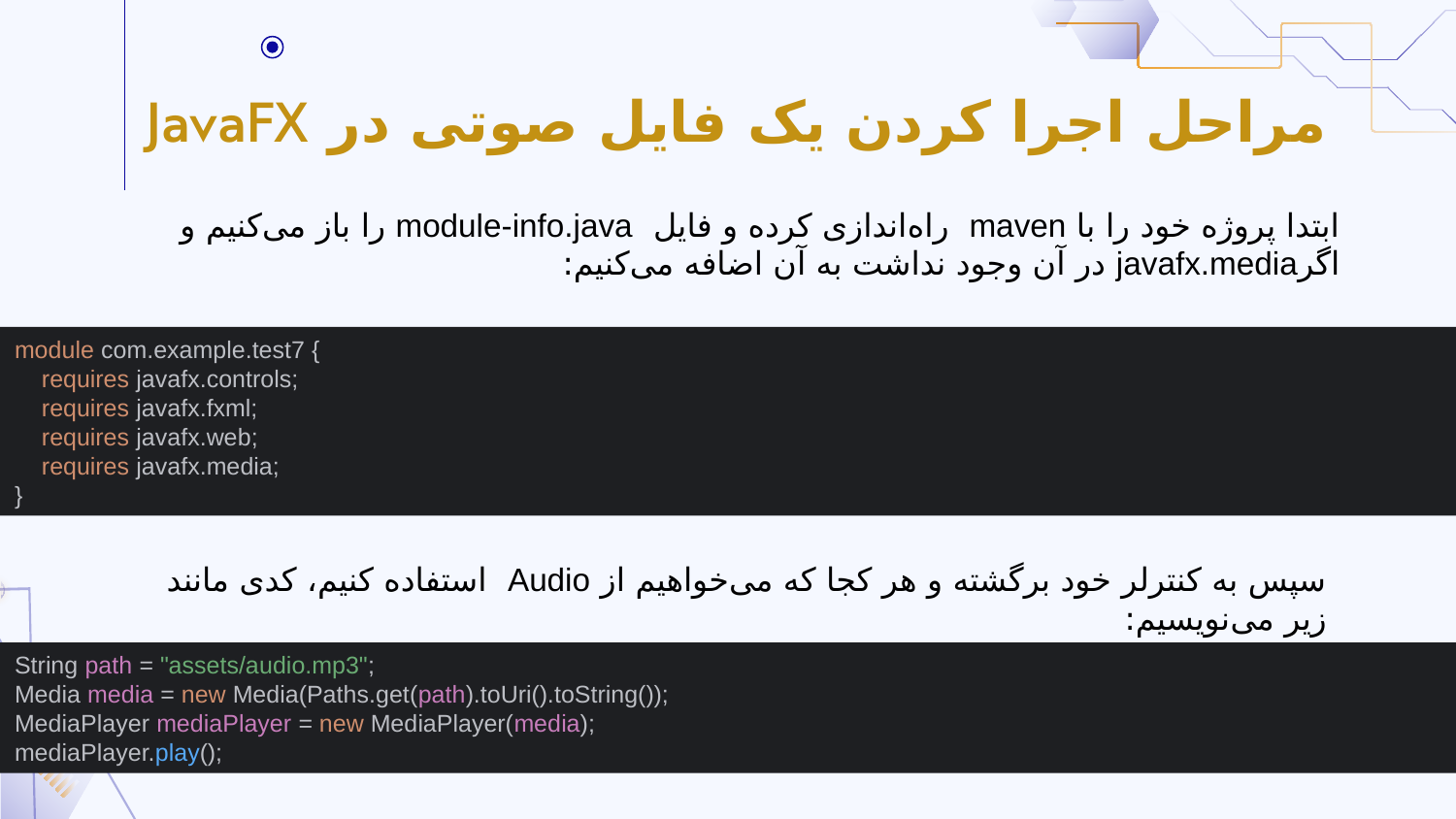

# مراحل اجرا کردن یک فایل صوتی در JavaFX
ابتدا پروژه خود را با maven  راه‌اندازی کرده و فایل  module-info.java را باز می‌کنیم و اگرjavafx.media در آن وجود نداشت به آن اضافه می‌کنیم:
module com.example.test7 {
    requires javafx.controls;
    requires javafx.fxml;
    requires javafx.web;
    requires javafx.media;
}
سپس به کنترلر خود برگشته و هر کجا که می‌خواهیم از Audio  استفاده کنیم، کدی مانند زیر می‌نویسیم:
String path = "assets/audio.mp3";
Media media = new Media(Paths.get(path).toUri().toString());
MediaPlayer mediaPlayer = new MediaPlayer(media);
mediaPlayer.play();